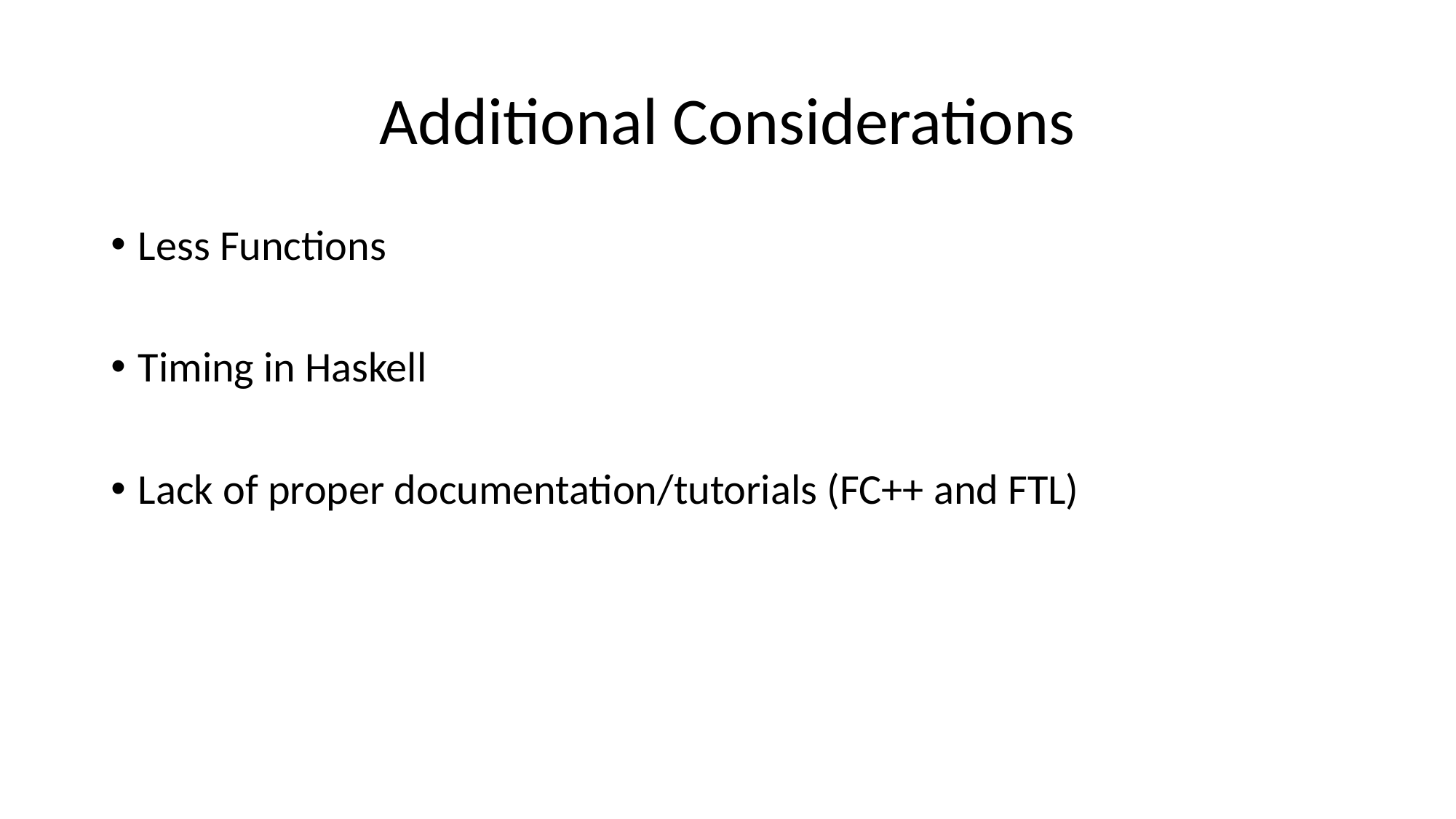

# Additional Considerations
Less Functions

Timing in Haskell

Lack of proper documentation/tutorials (FC++ and FTL)